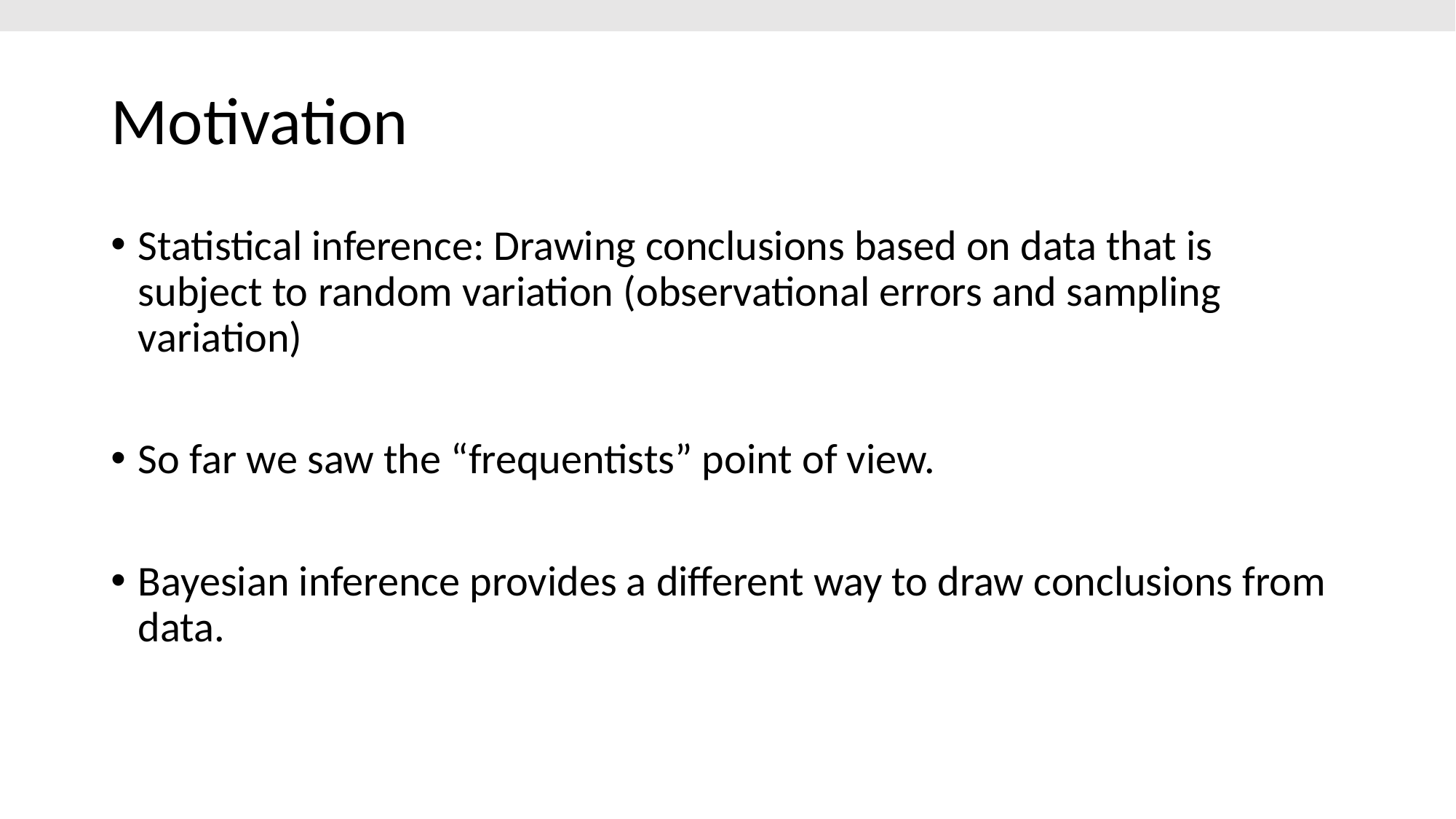

# Motivation
Statistical inference: Drawing conclusions based on data that is subject to random variation (observational errors and sampling variation)

So far we saw the “frequentists” point of view.

Bayesian inference provides a different way to draw conclusions from data.